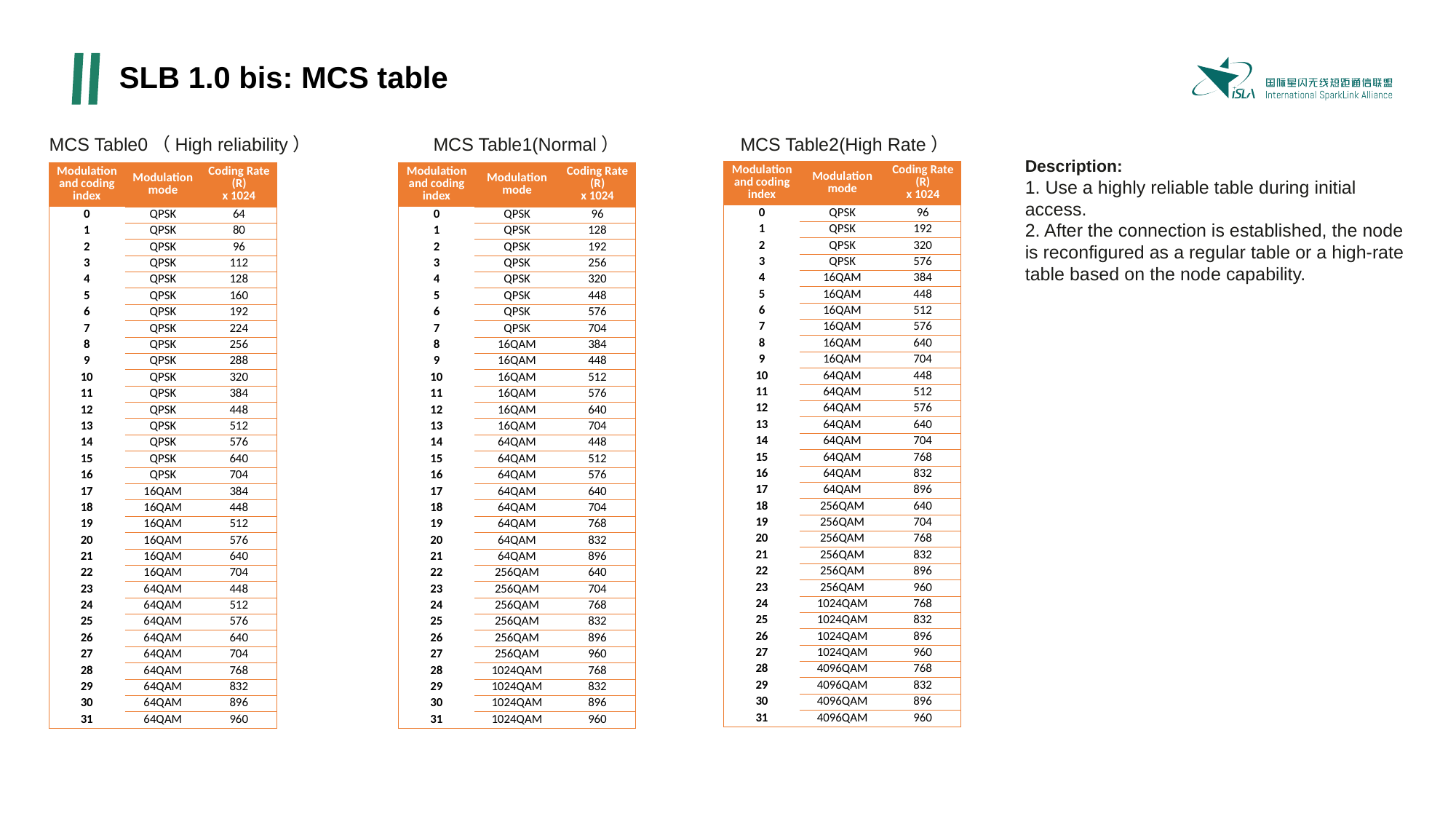

# SLB 1.0 bis: MCS table
MCS Table1(Normal）
MCS Table0（High reliability）
MCS Table2(High Rate）
Description:
1. Use a highly reliable table during initial access.
2. After the connection is established, the node is reconfigured as a regular table or a high-rate table based on the node capability.
| Modulation and coding index | Modulation mode | Coding Rate (R) x 1024 |
| --- | --- | --- |
| 0 | QPSK | 96 |
| 1 | QPSK | 192 |
| 2 | QPSK | 320 |
| 3 | QPSK | 576 |
| 4 | 16QAM | 384 |
| 5 | 16QAM | 448 |
| 6 | 16QAM | 512 |
| 7 | 16QAM | 576 |
| 8 | 16QAM | 640 |
| 9 | 16QAM | 704 |
| 10 | 64QAM | 448 |
| 11 | 64QAM | 512 |
| 12 | 64QAM | 576 |
| 13 | 64QAM | 640 |
| 14 | 64QAM | 704 |
| 15 | 64QAM | 768 |
| 16 | 64QAM | 832 |
| 17 | 64QAM | 896 |
| 18 | 256QAM | 640 |
| 19 | 256QAM | 704 |
| 20 | 256QAM | 768 |
| 21 | 256QAM | 832 |
| 22 | 256QAM | 896 |
| 23 | 256QAM | 960 |
| 24 | 1024QAM | 768 |
| 25 | 1024QAM | 832 |
| 26 | 1024QAM | 896 |
| 27 | 1024QAM | 960 |
| 28 | 4096QAM | 768 |
| 29 | 4096QAM | 832 |
| 30 | 4096QAM | 896 |
| 31 | 4096QAM | 960 |
| Modulation and coding index | Modulation mode | Coding Rate (R) x 1024 |
| --- | --- | --- |
| 0 | QPSK | 64 |
| 1 | QPSK | 80 |
| 2 | QPSK | 96 |
| 3 | QPSK | 112 |
| 4 | QPSK | 128 |
| 5 | QPSK | 160 |
| 6 | QPSK | 192 |
| 7 | QPSK | 224 |
| 8 | QPSK | 256 |
| 9 | QPSK | 288 |
| 10 | QPSK | 320 |
| 11 | QPSK | 384 |
| 12 | QPSK | 448 |
| 13 | QPSK | 512 |
| 14 | QPSK | 576 |
| 15 | QPSK | 640 |
| 16 | QPSK | 704 |
| 17 | 16QAM | 384 |
| 18 | 16QAM | 448 |
| 19 | 16QAM | 512 |
| 20 | 16QAM | 576 |
| 21 | 16QAM | 640 |
| 22 | 16QAM | 704 |
| 23 | 64QAM | 448 |
| 24 | 64QAM | 512 |
| 25 | 64QAM | 576 |
| 26 | 64QAM | 640 |
| 27 | 64QAM | 704 |
| 28 | 64QAM | 768 |
| 29 | 64QAM | 832 |
| 30 | 64QAM | 896 |
| 31 | 64QAM | 960 |
| Modulation and coding index | Modulation mode | Coding Rate (R) x 1024 |
| --- | --- | --- |
| 0 | QPSK | 96 |
| 1 | QPSK | 128 |
| 2 | QPSK | 192 |
| 3 | QPSK | 256 |
| 4 | QPSK | 320 |
| 5 | QPSK | 448 |
| 6 | QPSK | 576 |
| 7 | QPSK | 704 |
| 8 | 16QAM | 384 |
| 9 | 16QAM | 448 |
| 10 | 16QAM | 512 |
| 11 | 16QAM | 576 |
| 12 | 16QAM | 640 |
| 13 | 16QAM | 704 |
| 14 | 64QAM | 448 |
| 15 | 64QAM | 512 |
| 16 | 64QAM | 576 |
| 17 | 64QAM | 640 |
| 18 | 64QAM | 704 |
| 19 | 64QAM | 768 |
| 20 | 64QAM | 832 |
| 21 | 64QAM | 896 |
| 22 | 256QAM | 640 |
| 23 | 256QAM | 704 |
| 24 | 256QAM | 768 |
| 25 | 256QAM | 832 |
| 26 | 256QAM | 896 |
| 27 | 256QAM | 960 |
| 28 | 1024QAM | 768 |
| 29 | 1024QAM | 832 |
| 30 | 1024QAM | 896 |
| 31 | 1024QAM | 960 |